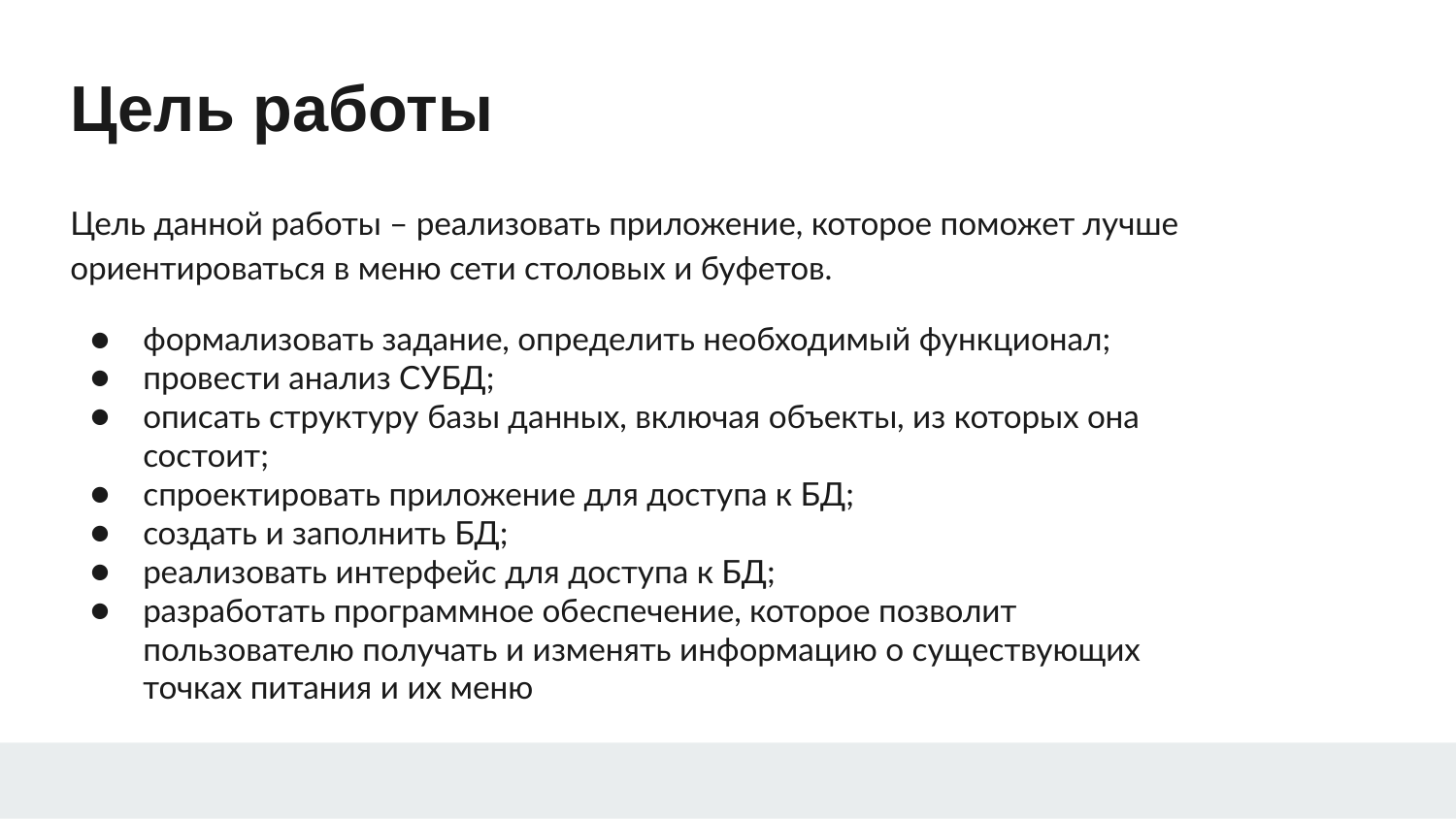

# Цель работы
Цель данной работы – реализовать приложение, которое поможет лучше ориентироваться в меню сети столовых и буфетов.
формализовать задание, определить необходимый функционал;
провести анализ СУБД;
описать структуру базы данных, включая объекты, из которых она состоит;
спроектировать приложение для доступа к БД;
создать и заполнить БД;
реализовать интерфейс для доступа к БД;
разработать программное обеспечение, которое позволит пользователю получать и изменять информацию о существующих точках питания и их меню